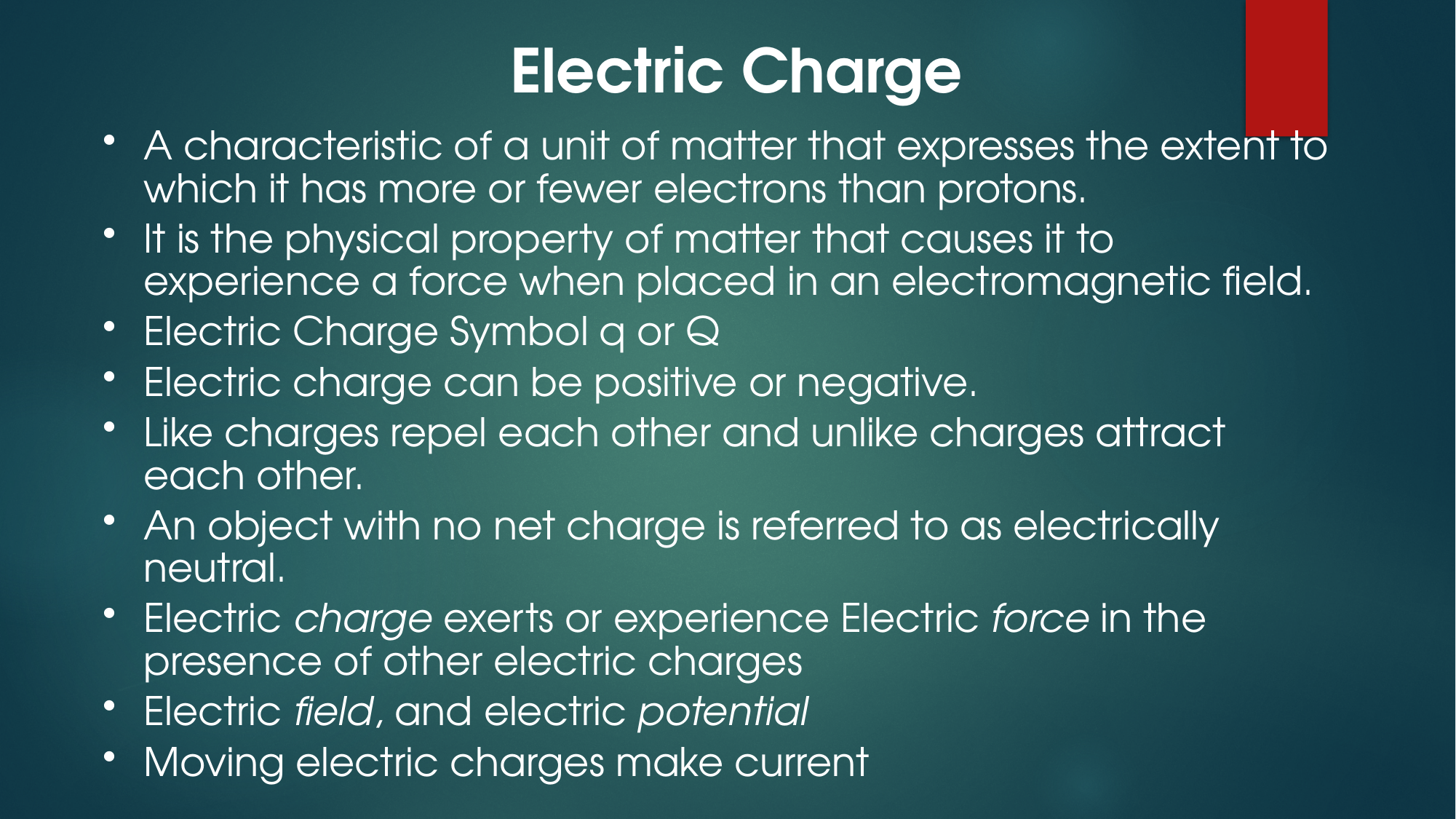

# Electric Charge
A characteristic of a unit of matter that expresses the extent to which it has more or fewer electrons than protons.
It is the physical property of matter that causes it to experience a force when placed in an electromagnetic field.
Electric Charge Symbol q or Q
Electric charge can be positive or negative.
Like charges repel each other and unlike charges attract each other.
An object with no net charge is referred to as electrically neutral.
Electric charge exerts or experience Electric force in the presence of other electric charges
Electric field, and electric potential
Moving electric charges make current